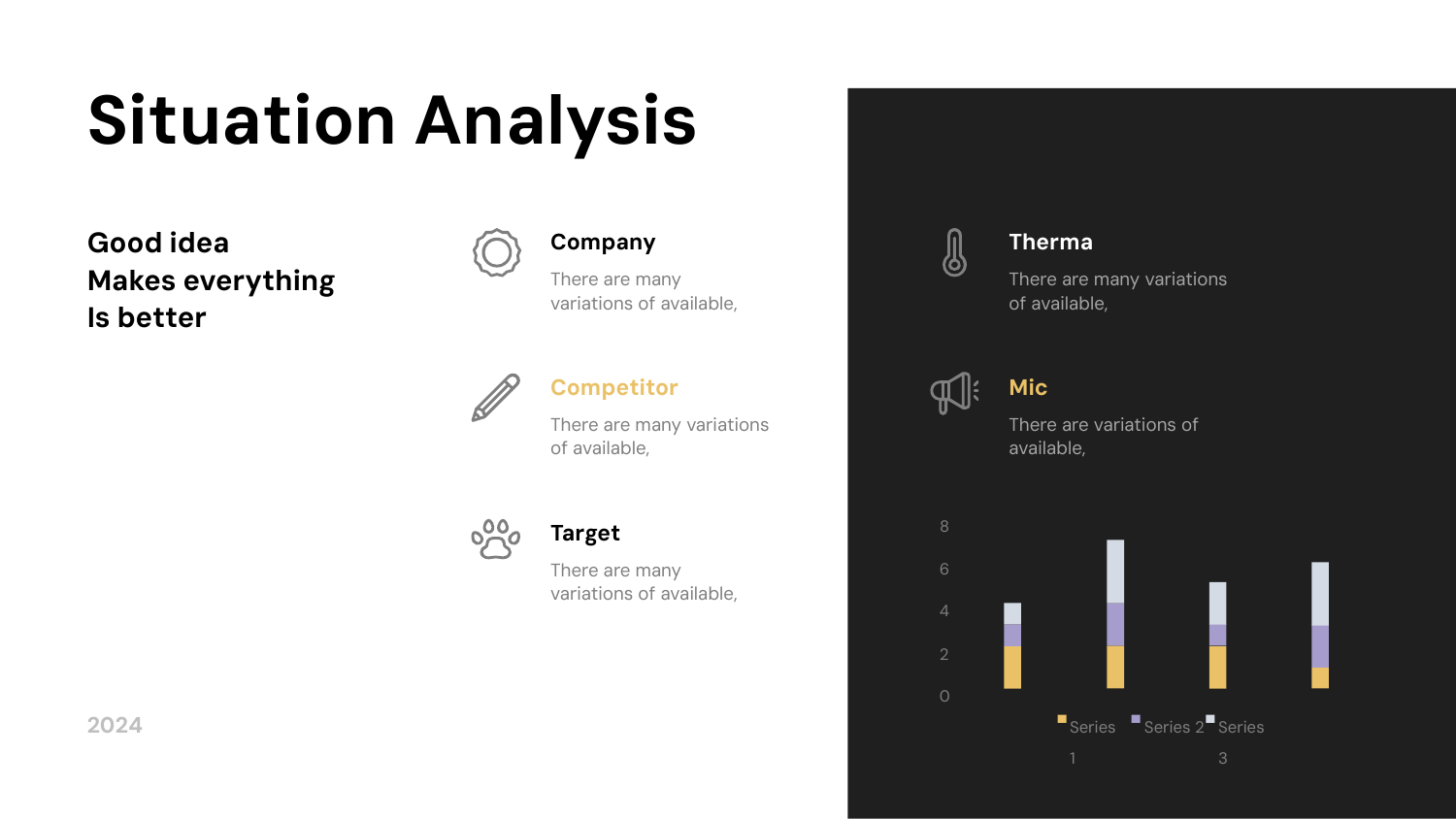

Situation Analysis

Good idea
Makes everything
Is better
Company
Therma

There are many variations of available,
There are many variations of available,
Competitor
Mic

There are many variations of available,
There are variations of available,
8
Target

6
There are many variations of available,

4

2

0
Series 1
Series 2
Series 3
2024